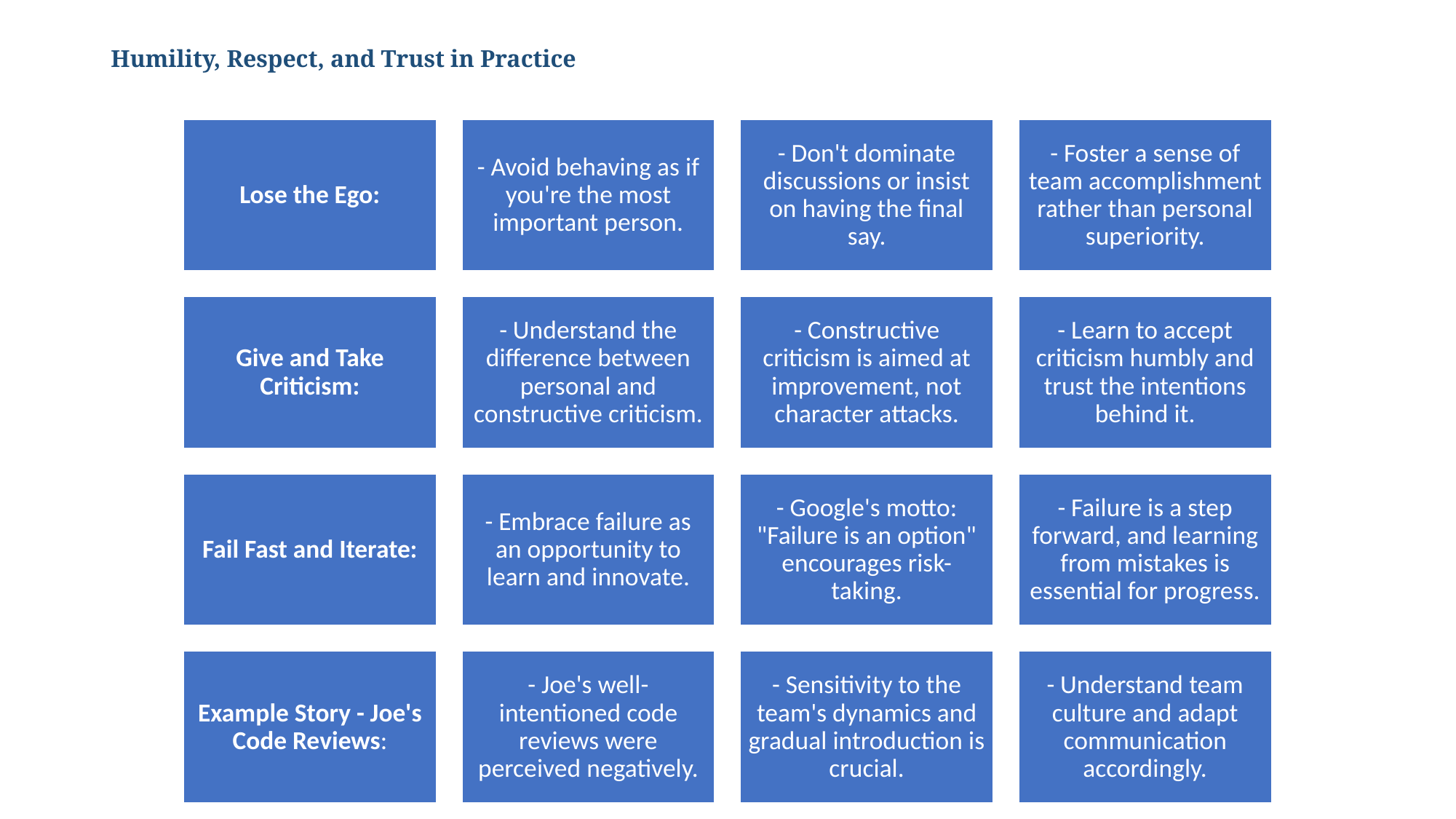

# Humility, Respect, and Trust in Practice
Lose the Ego:
- Avoid behaving as if you're the most important person.
- Don't dominate discussions or insist on having the final say.
- Foster a sense of team accomplishment rather than personal superiority.
Give and Take Criticism:
- Understand the difference between personal and constructive criticism.
- Constructive criticism is aimed at improvement, not character attacks.
- Learn to accept criticism humbly and trust the intentions behind it.
Fail Fast and Iterate:
- Embrace failure as an opportunity to learn and innovate.
- Google's motto: "Failure is an option" encourages risk-taking.
- Failure is a step forward, and learning from mistakes is essential for progress.
Example Story - Joe's Code Reviews:
- Joe's well-intentioned code reviews were perceived negatively.
- Sensitivity to the team's dynamics and gradual introduction is crucial.
- Understand team culture and adapt communication accordingly.